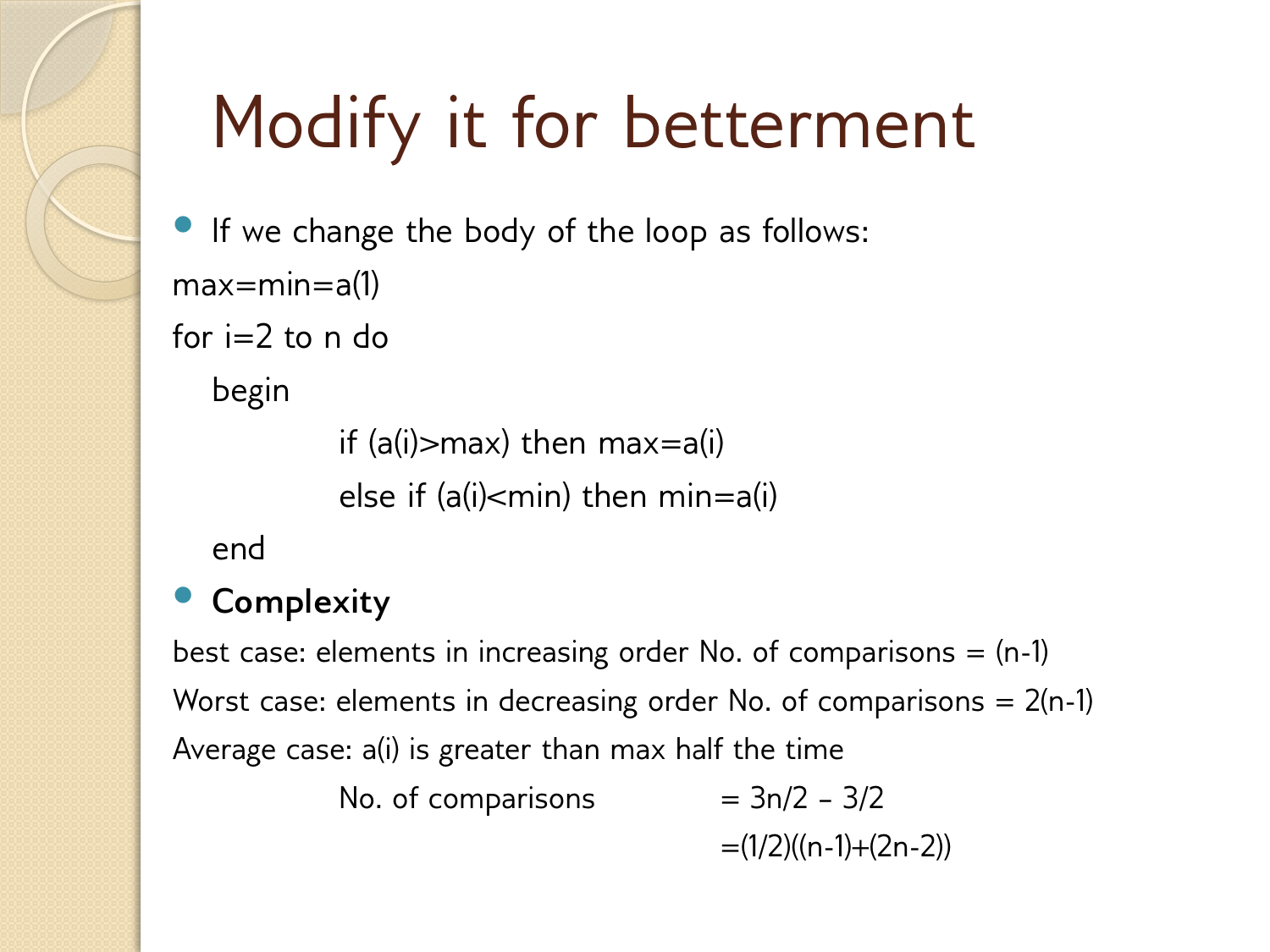

# Modify it for betterment
If we change the body of the loop as follows:
max=min=a(1)
for i=2 to n do
	begin
		if (a(i)>max) then max=a(i)
		else if (a(i)<min) then min=a(i)
	end
Complexity
best case: elements in increasing order No. of comparisons = (n-1)
Worst case: elements in decreasing order No. of comparisons = 2(n-1)
Average case: a(i) is greater than max half the time
		No. of comparisons	= 3n/2 – 3/2
					=(1/2)((n-1)+(2n-2))